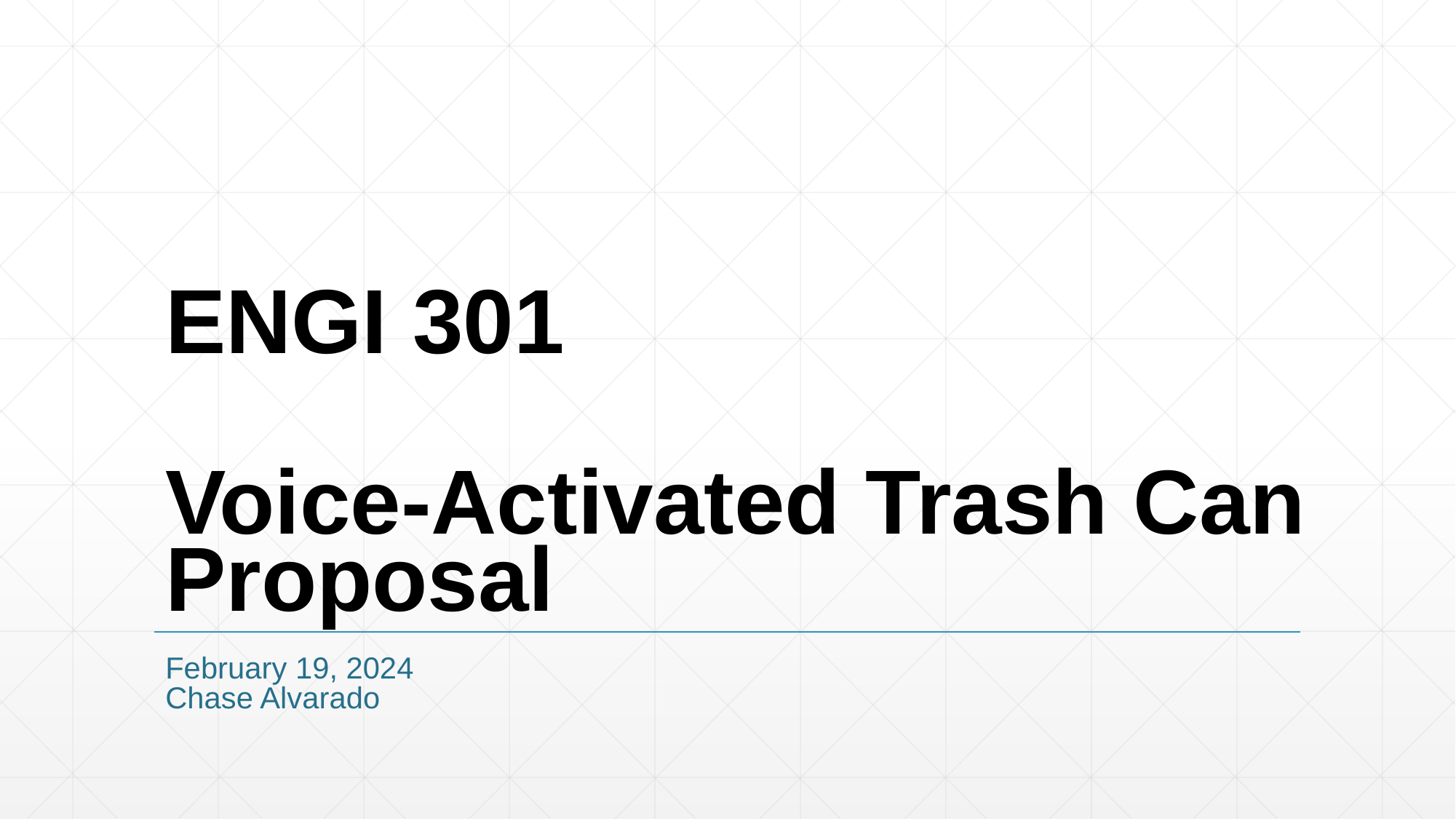

# ENGI 301 Voice-Activated Trash Can Proposal
February 19, 2024
Chase Alvarado